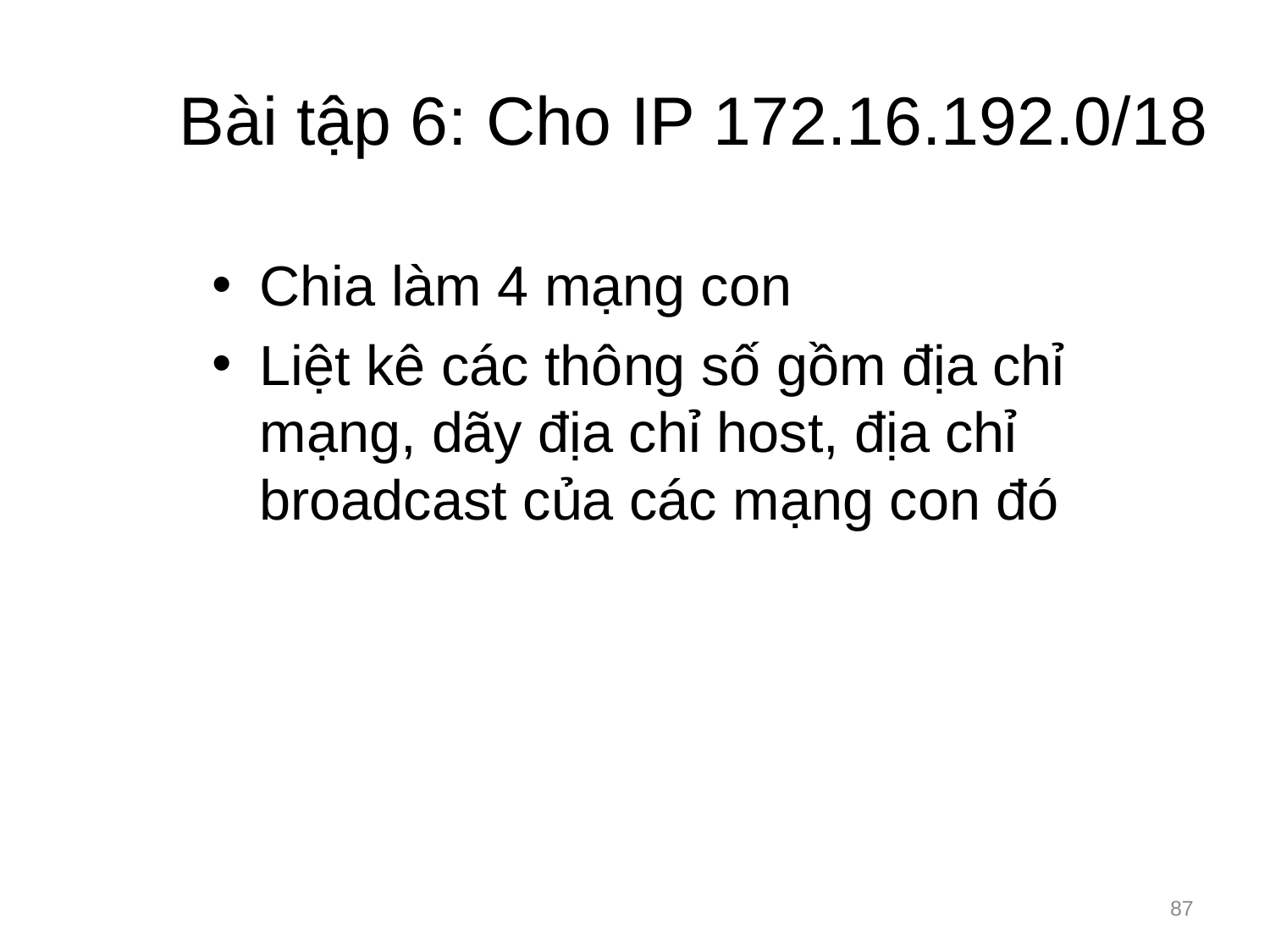

# Bài tập 6: Cho IP 172.16.192.0/18
Chia làm 4 mạng con
Liệt kê các thông số gồm địa chỉ mạng, dãy địa chỉ host, địa chỉ broadcast của các mạng con đó
87